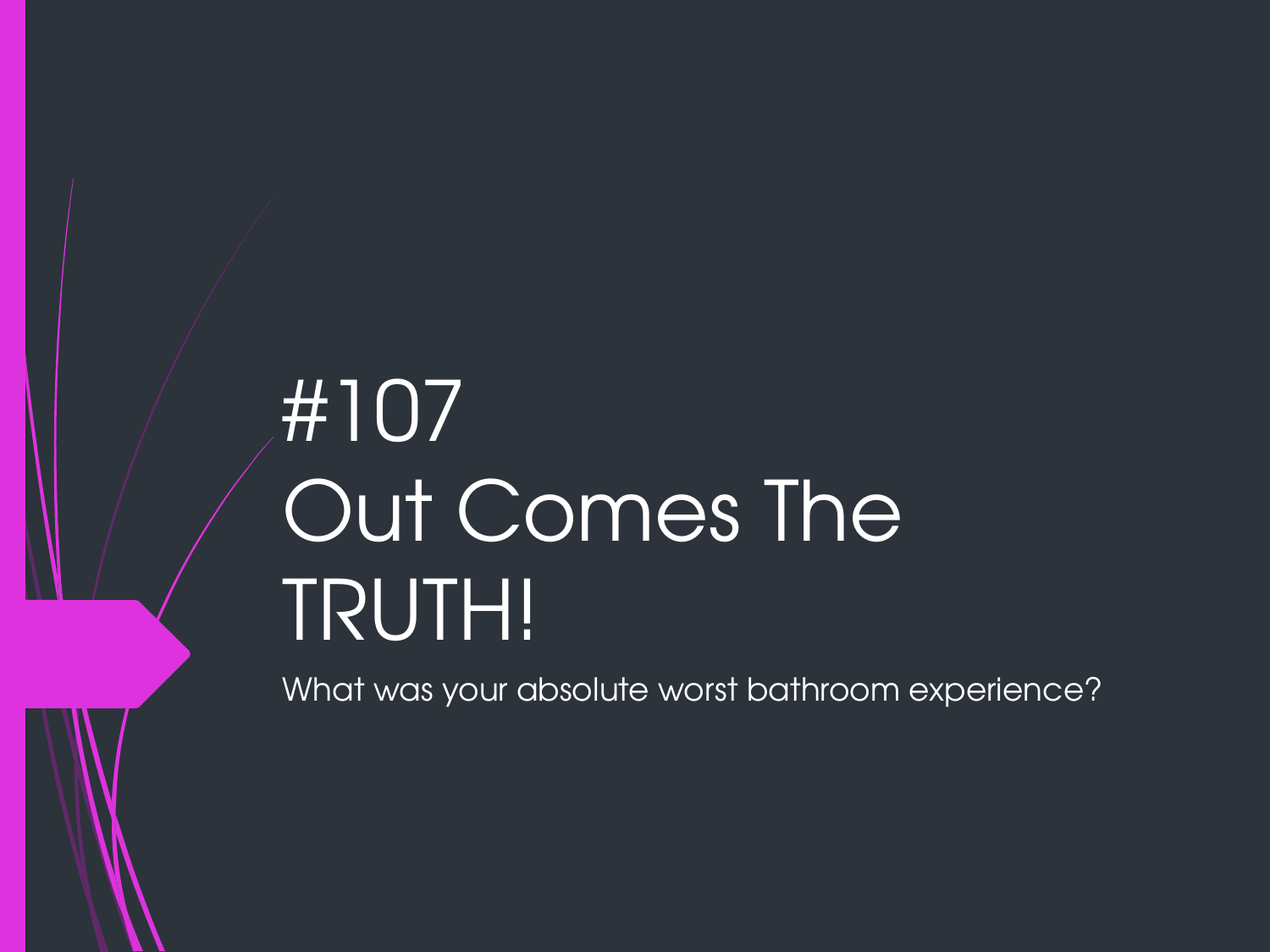

# #107
Out Comes The TRUTH!
What was your absolute worst bathroom experience?